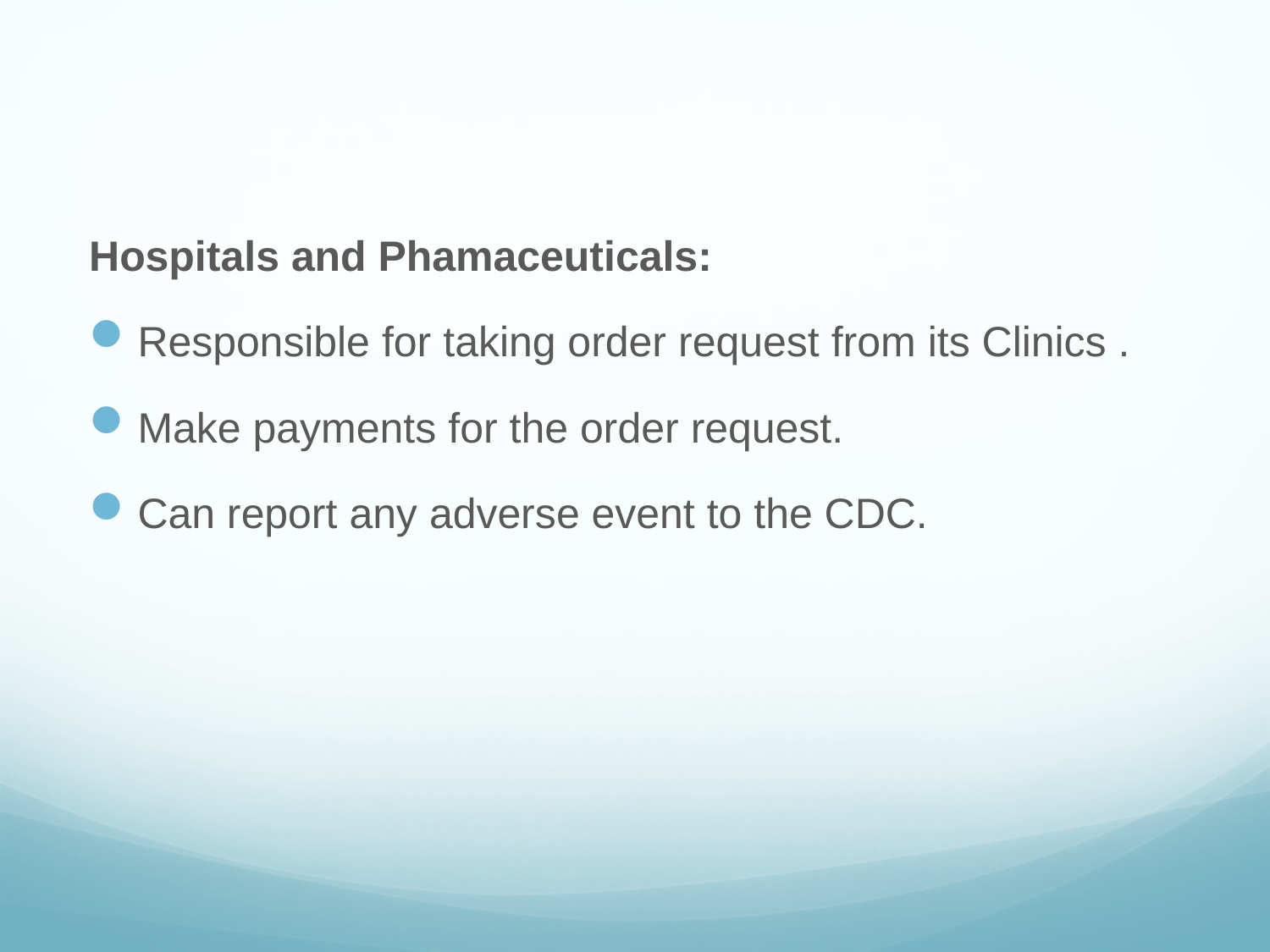

#
Hospitals and Phamaceuticals:
Responsible for taking order request from its Clinics .
Make payments for the order request.
Can report any adverse event to the CDC.